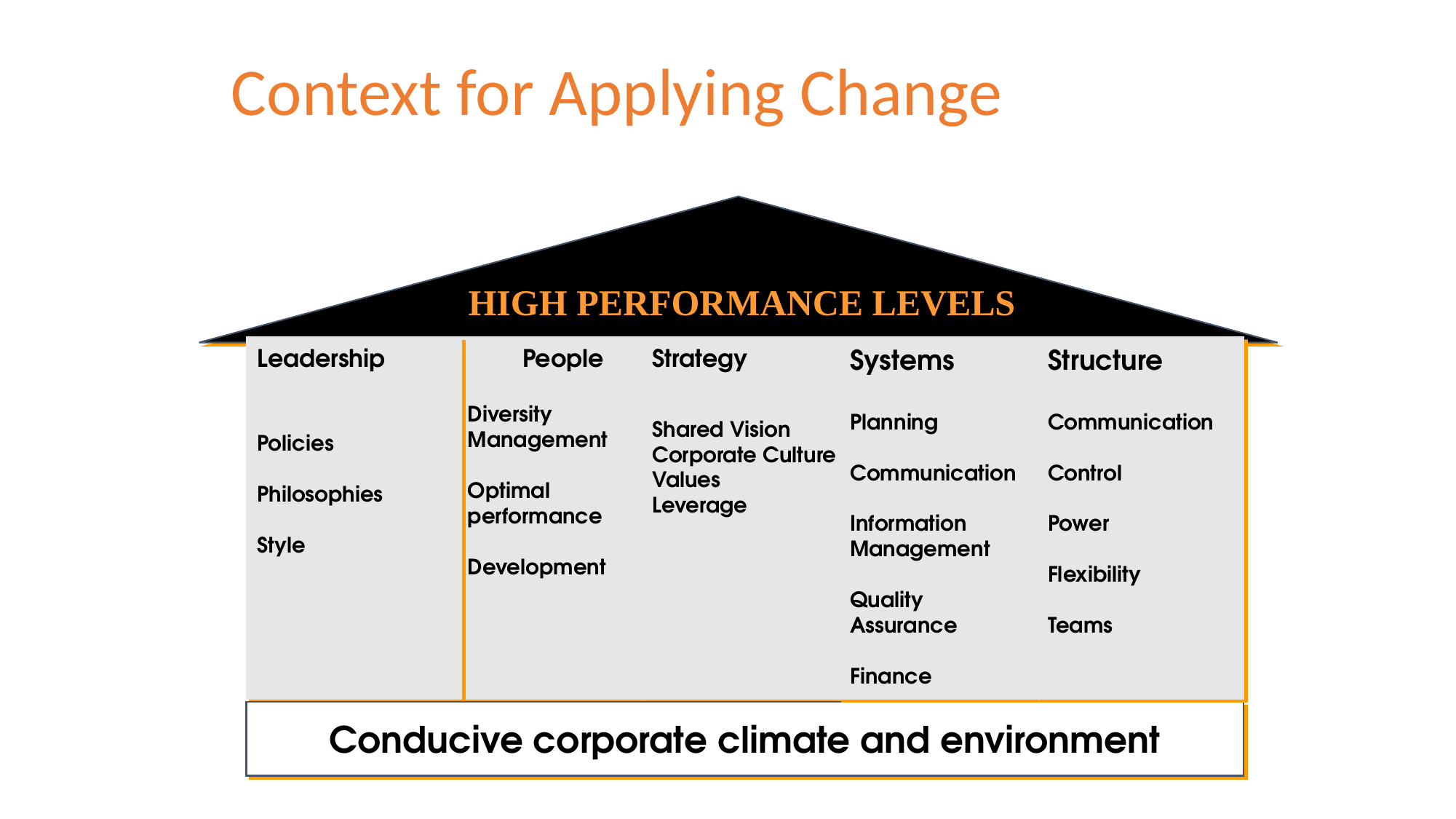

# Context for Applying Change

HIGH PERFORMANCE LEVELS
Leadership

Policies

Philosophies

Style

People

Diversity Management

Optimal performance

Development
Strategy

Shared Vision
Corporate Culture
Values
Leverage
Systems

Planning

Communication

Information Management

Quality Assurance

Finance
Structure

Communication

Control

Power

Flexibility

Teams
Conducive corporate climate and environment